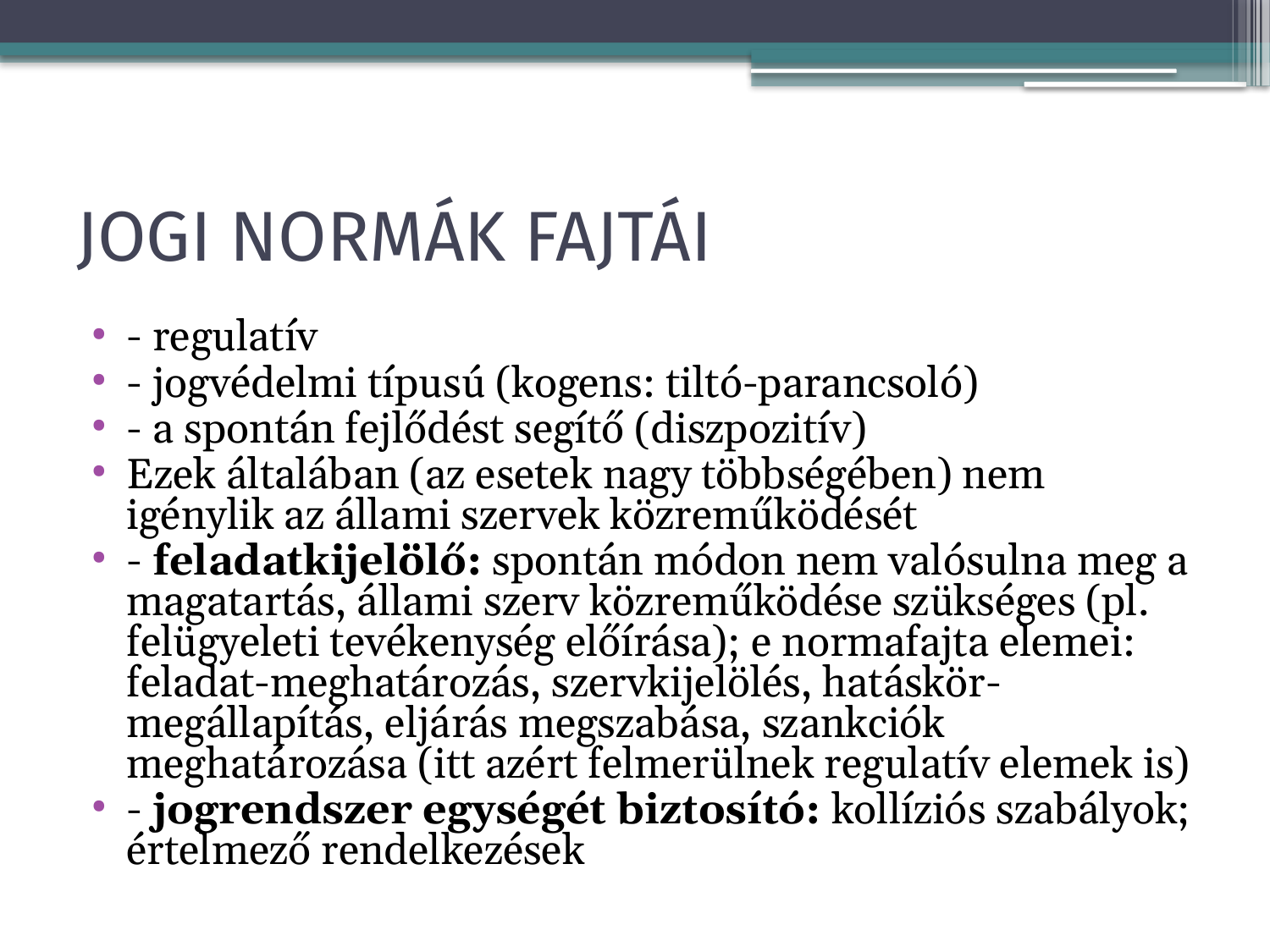

# JOGI NORMÁK FAJTÁI
- regulatív
- jogvédelmi típusú (kogens: tiltó-parancsoló)
- a spontán fejlődést segítő (diszpozitív)
Ezek általában (az esetek nagy többségében) nem igénylik az állami szervek közreműködését
- feladatkijelölő: spontán módon nem valósulna meg a magatartás, állami szerv közreműködése szükséges (pl. felügyeleti tevékenység előírása); e normafajta elemei: feladat-meghatározás, szervkijelölés, hatáskör-megállapítás, eljárás megszabása, szankciók meghatározása (itt azért felmerülnek regulatív elemek is)
- jogrendszer egységét biztosító: kollíziós szabályok; értelmező rendelkezések